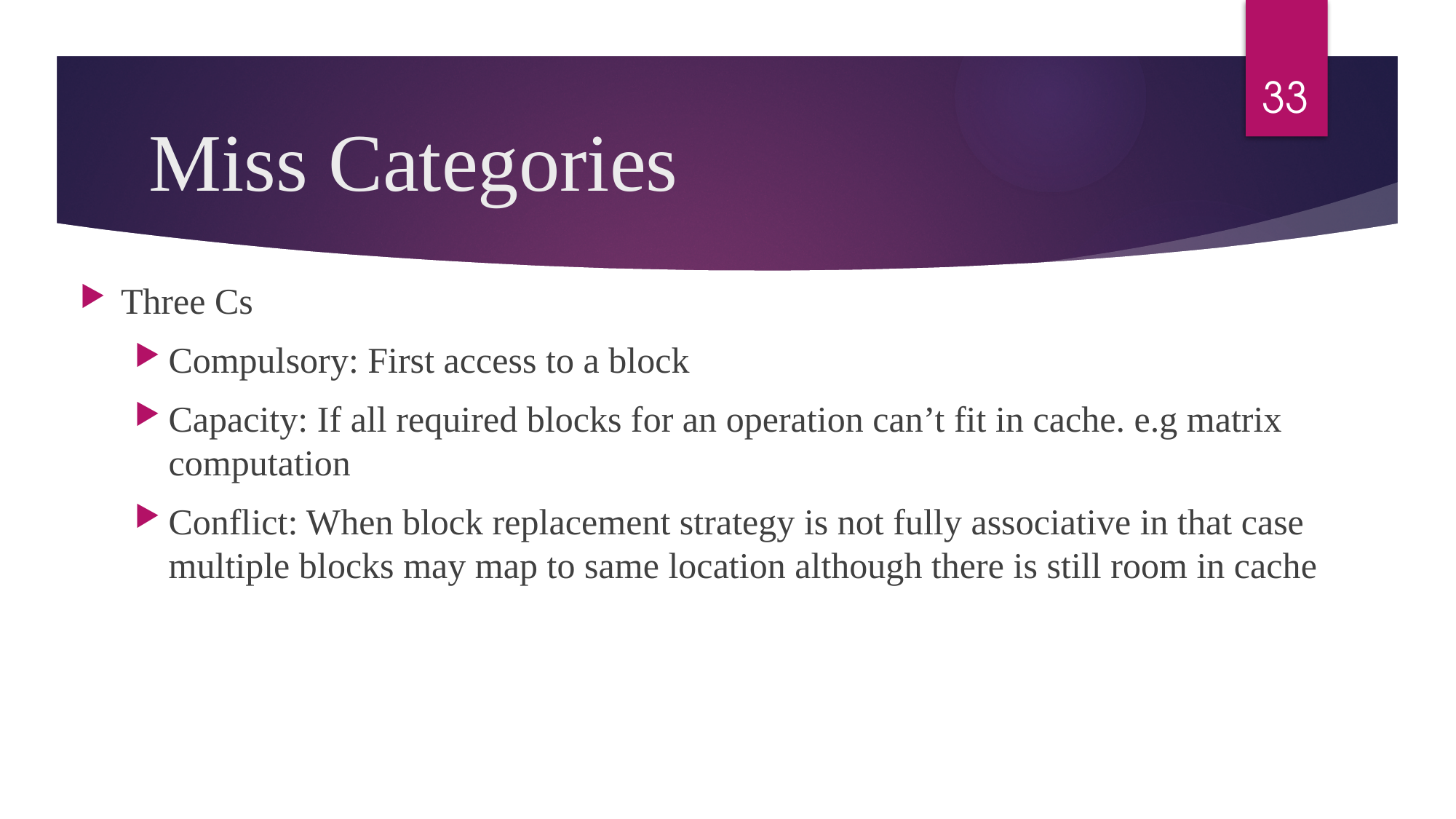

33
# Miss Categories
Three Cs
Compulsory: First access to a block
Capacity: If all required blocks for an operation can’t fit in cache. e.g matrix computation
Conflict: When block replacement strategy is not fully associative in that case multiple blocks may map to same location although there is still room in cache